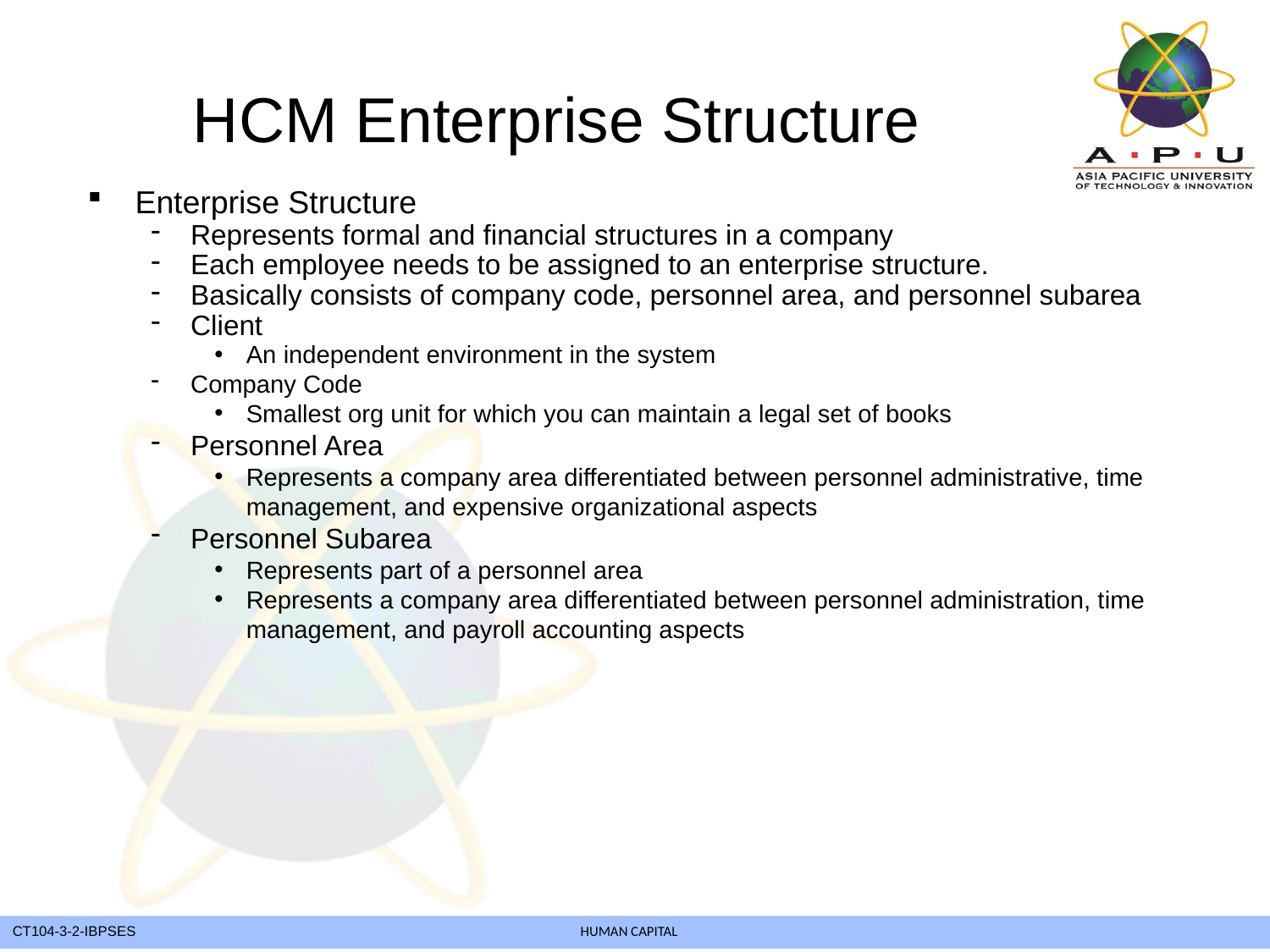

HCM Enterprise Structure
Enterprise Structure
Represents formal and financial structures in a company
Each employee needs to be assigned to an enterprise structure.
Basically consists of company code, personnel area, and personnel subarea
Client
An independent environment in the system
Company Code
Smallest org unit for which you can maintain a legal set of books
Personnel Area
Represents a company area differentiated between personnel administrative, time management, and expensive organizational aspects
Personnel Subarea
Represents part of a personnel area
Represents a company area differentiated between personnel administration, time management, and payroll accounting aspects